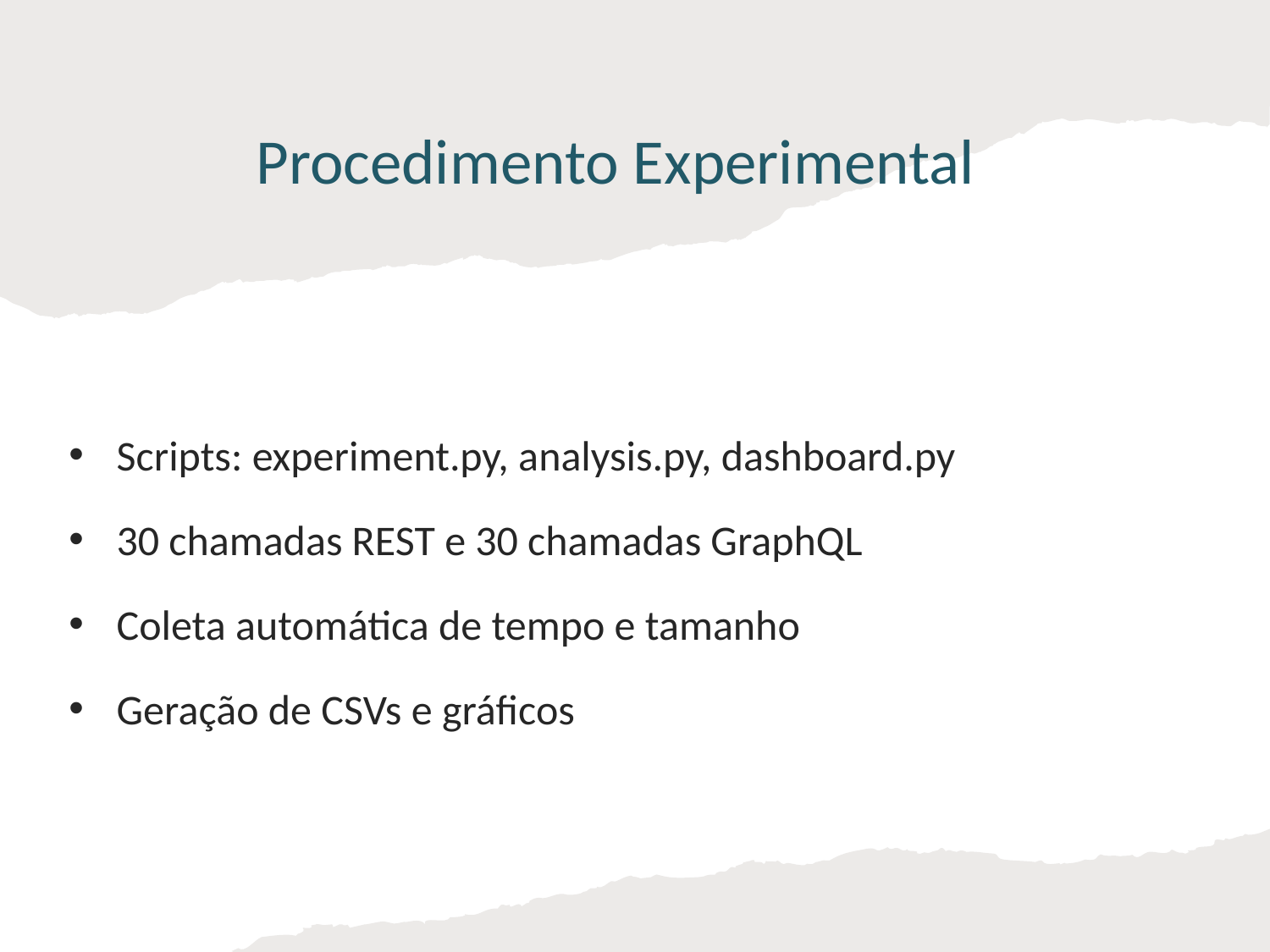

# Procedimento Experimental
Scripts: experiment.py, analysis.py, dashboard.py
30 chamadas REST e 30 chamadas GraphQL
Coleta automática de tempo e tamanho
Geração de CSVs e gráficos